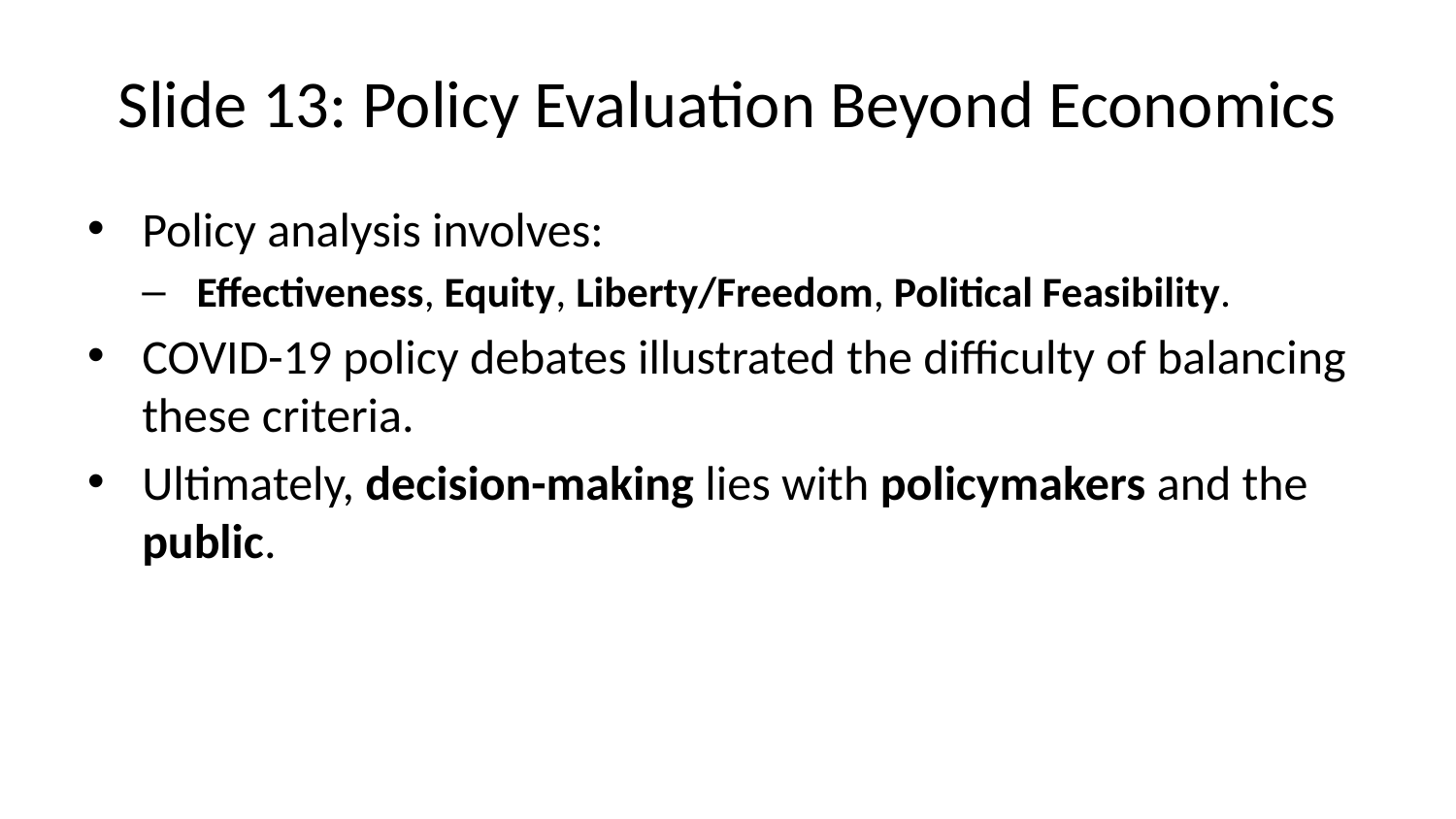

# Slide 13: Policy Evaluation Beyond Economics
Policy analysis involves:
Effectiveness, Equity, Liberty/Freedom, Political Feasibility.
COVID-19 policy debates illustrated the difficulty of balancing these criteria.
Ultimately, decision-making lies with policymakers and the public.